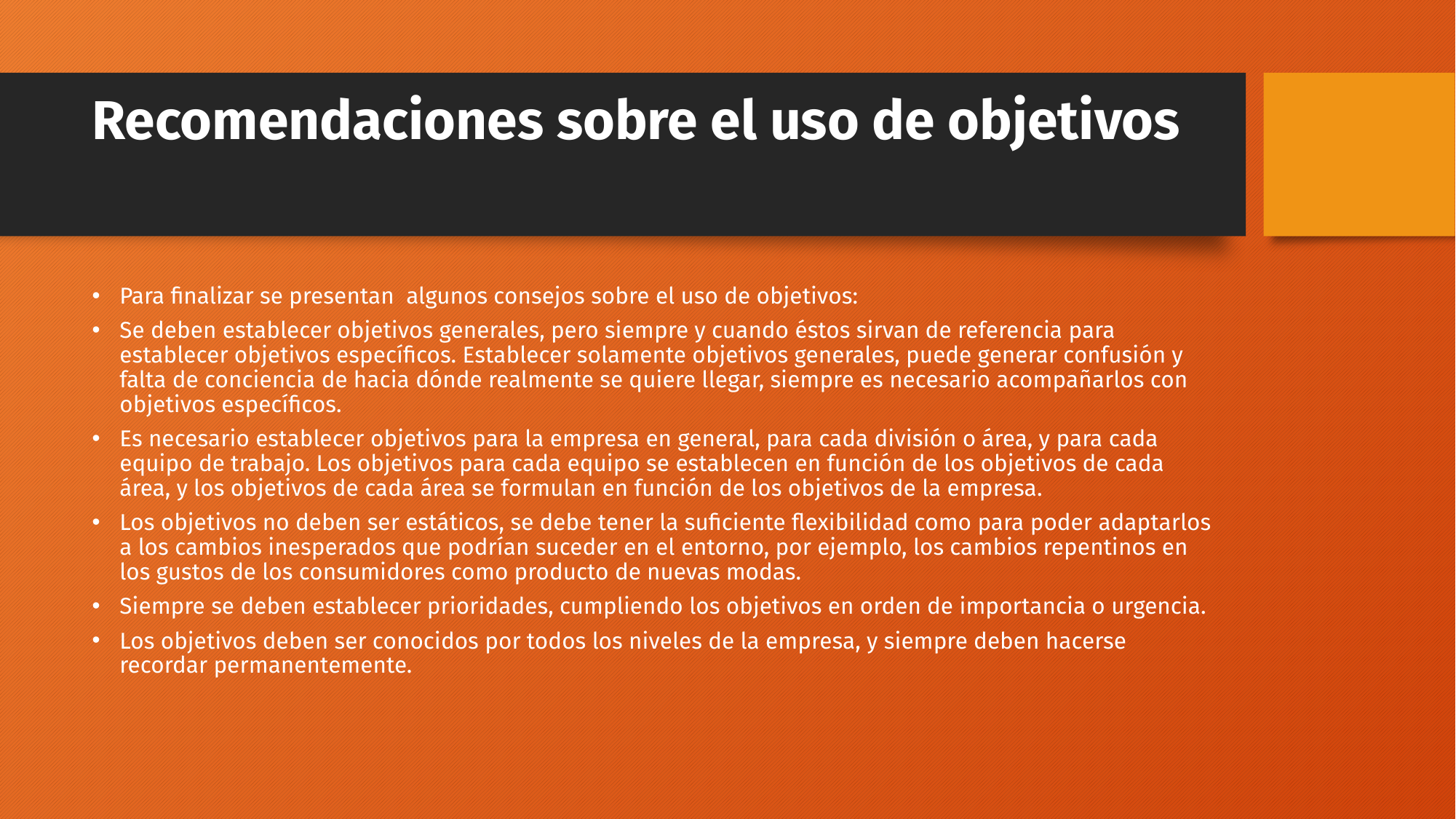

# Recomendaciones sobre el uso de objetivos
Para finalizar se presentan  algunos consejos sobre el uso de objetivos:
Se deben establecer objetivos generales, pero siempre y cuando éstos sirvan de referencia para establecer objetivos específicos. Establecer solamente objetivos generales, puede generar confusión y falta de conciencia de hacia dónde realmente se quiere llegar, siempre es necesario acompañarlos con objetivos específicos.
Es necesario establecer objetivos para la empresa en general, para cada división o área, y para cada equipo de trabajo. Los objetivos para cada equipo se establecen en función de los objetivos de cada área, y los objetivos de cada área se formulan en función de los objetivos de la empresa.
Los objetivos no deben ser estáticos, se debe tener la suficiente flexibilidad como para poder adaptarlos a los cambios inesperados que podrían suceder en el entorno, por ejemplo, los cambios repentinos en los gustos de los consumidores como producto de nuevas modas.
Siempre se deben establecer prioridades, cumpliendo los objetivos en orden de importancia o urgencia.
Los objetivos deben ser conocidos por todos los niveles de la empresa, y siempre deben hacerse recordar permanentemente.